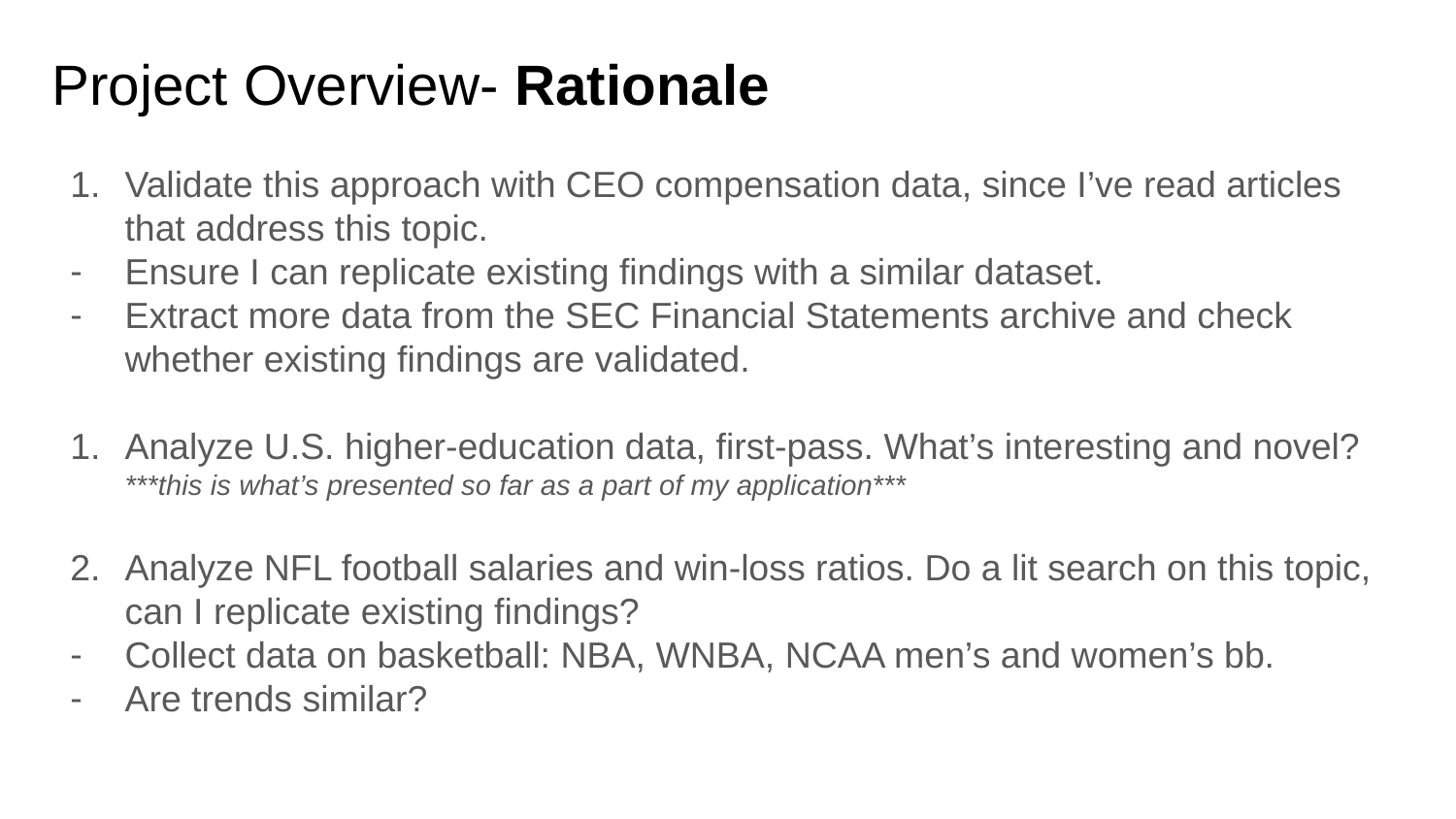

# Project Overview- Rationale
Validate this approach with CEO compensation data, since I’ve read articles that address this topic.
Ensure I can replicate existing findings with a similar dataset.
Extract more data from the SEC Financial Statements archive and check whether existing findings are validated.

Analyze U.S. higher-education data, first-pass. What’s interesting and novel?
***this is what’s presented so far as a part of my application***

Analyze NFL football salaries and win-loss ratios. Do a lit search on this topic, can I replicate existing findings?
Collect data on basketball: NBA, WNBA, NCAA men’s and women’s bb.
Are trends similar?